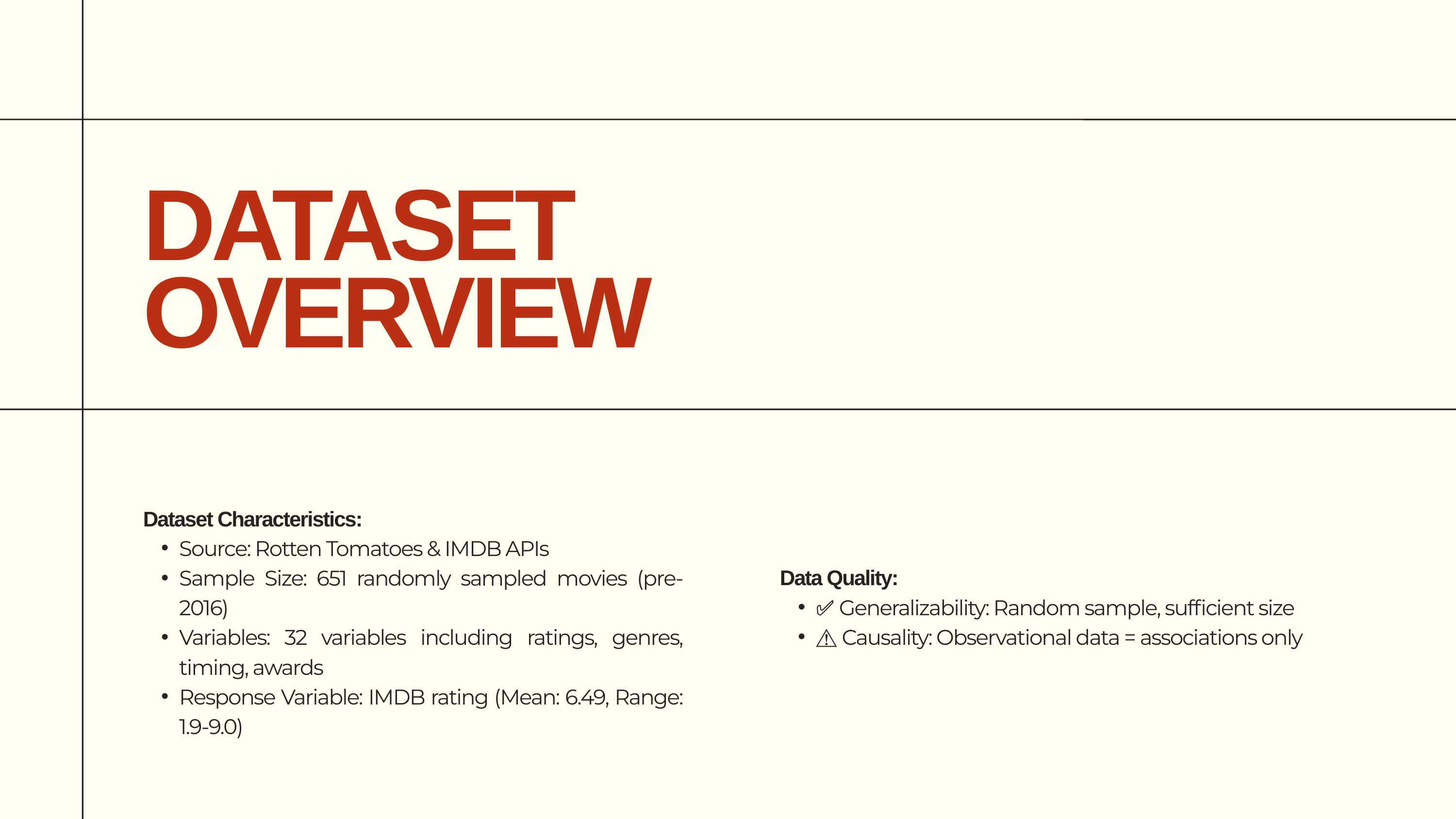

DATASET
OVERVIEW

Dataset Characteristics:
Source: Rotten Tomatoes & IMDB APIs
Sample Size: 651 randomly sampled movies (pre-2016)
Variables: 32 variables including ratings, genres, timing, awards
Response Variable: IMDB rating (Mean: 6.49, Range: 1.9-9.0)
Data Quality:
✅ Generalizability: Random sample, sufficient size
⚠️ Causality: Observational data = associations only